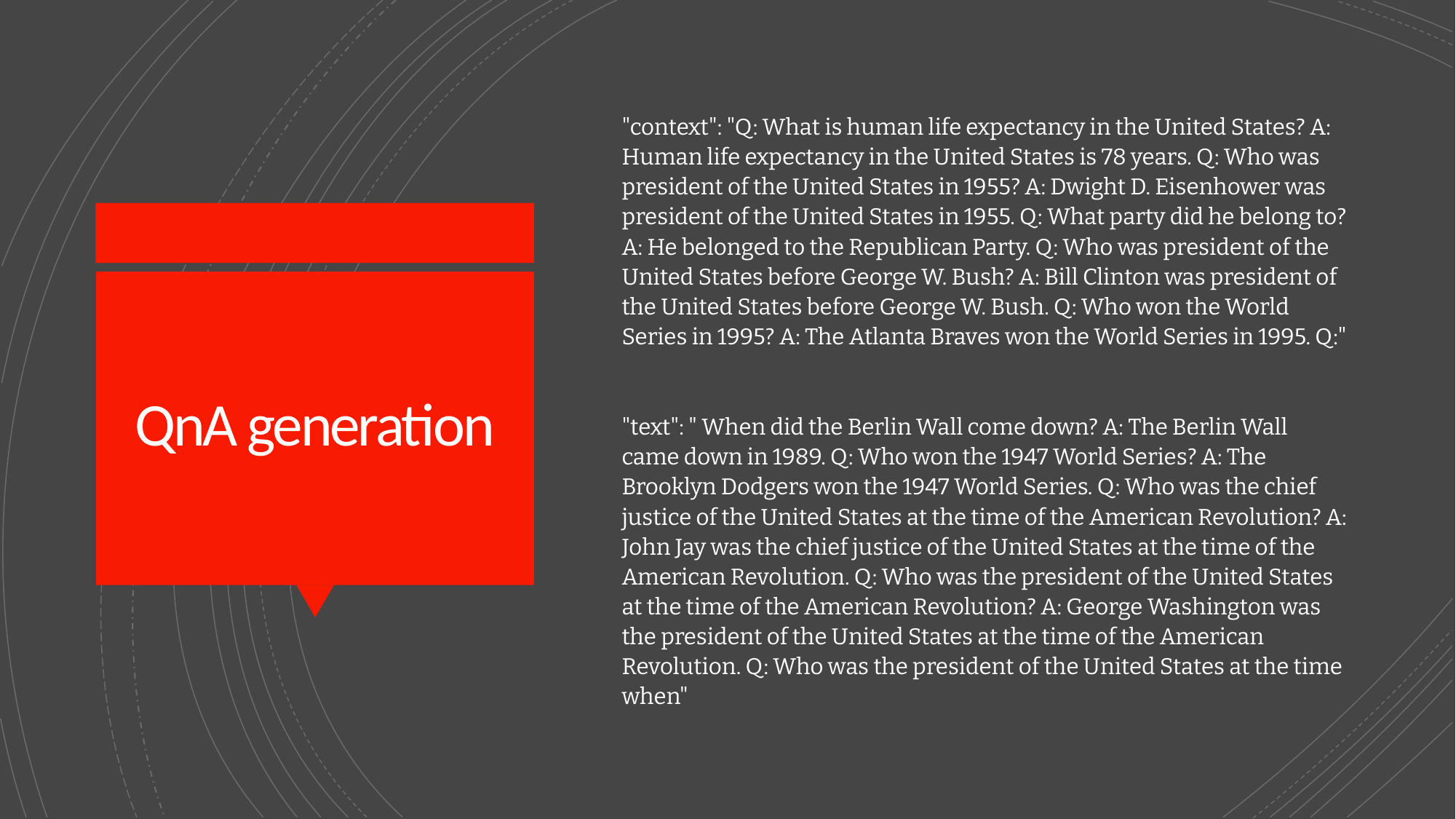

"context": "Q: What is human life expectancy in the United States? A: Human life expectancy in the United States is 78 years. Q: Who was president of the United States in 1955? A: Dwight D. Eisenhower was president of the United States in 1955. Q: What party did he belong to? A: He belonged to the Republican Party. Q: Who was president of the United States before George W. Bush? A: Bill Clinton was president of the United States before George W. Bush. Q: Who won the World Series in 1995? A: The Atlanta Braves won the World Series in 1995. Q:"

"text": " When did the Berlin Wall come down? A: The Berlin Wall came down in 1989. Q: Who won the 1947 World Series? A: The Brooklyn Dodgers won the 1947 World Series. Q: Who was the chief justice of the United States at the time of the American Revolution? A: John Jay was the chief justice of the United States at the time of the American Revolution. Q: Who was the president of the United States at the time of the American Revolution? A: George Washington was the president of the United States at the time of the American Revolution. Q: Who was the president of the United States at the time when"

# QnA generation